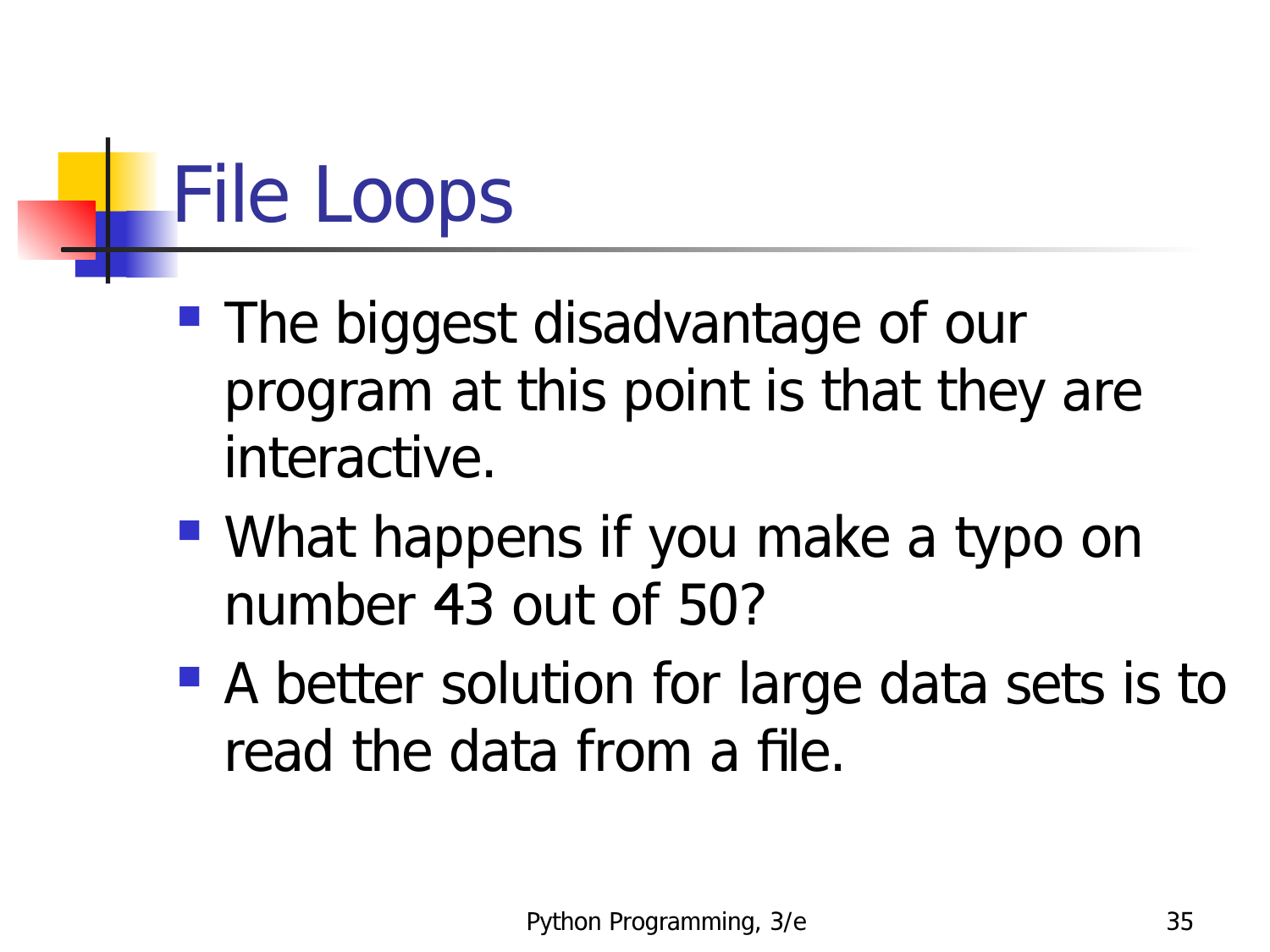

# File Loops
The biggest disadvantage of our program at this point is that they are interactive.
What happens if you make a typo on number 43 out of 50?
A better solution for large data sets is to read the data from a file.
Python Programming, 3/e
35